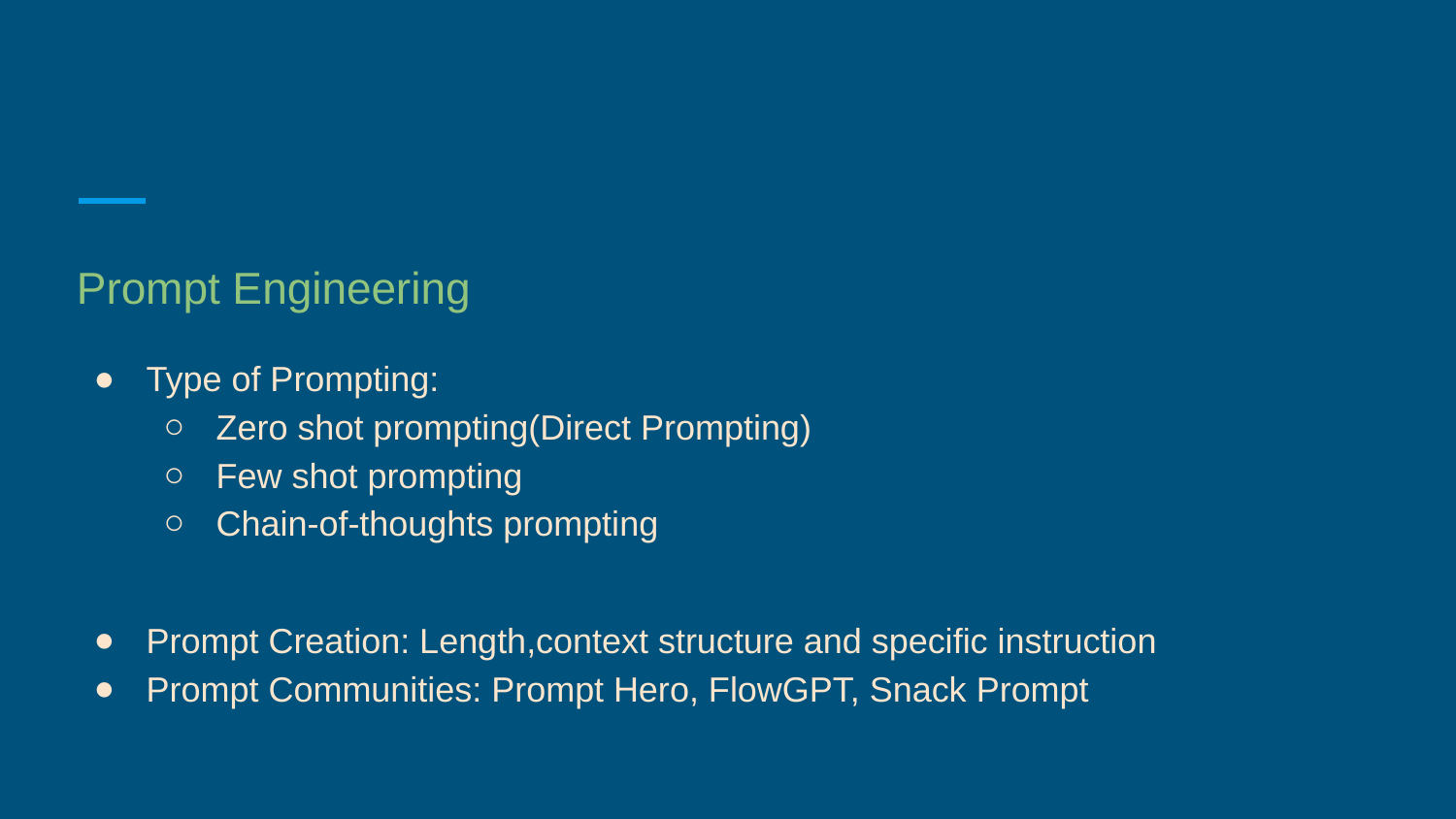

#
Prompt Engineering

Type of Prompting:
Zero shot prompting(Direct Prompting)
Few shot prompting
Chain-of-thoughts prompting

Prompt Creation: Length,context structure and specific instruction
Prompt Communities: Prompt Hero, FlowGPT, Snack Prompt